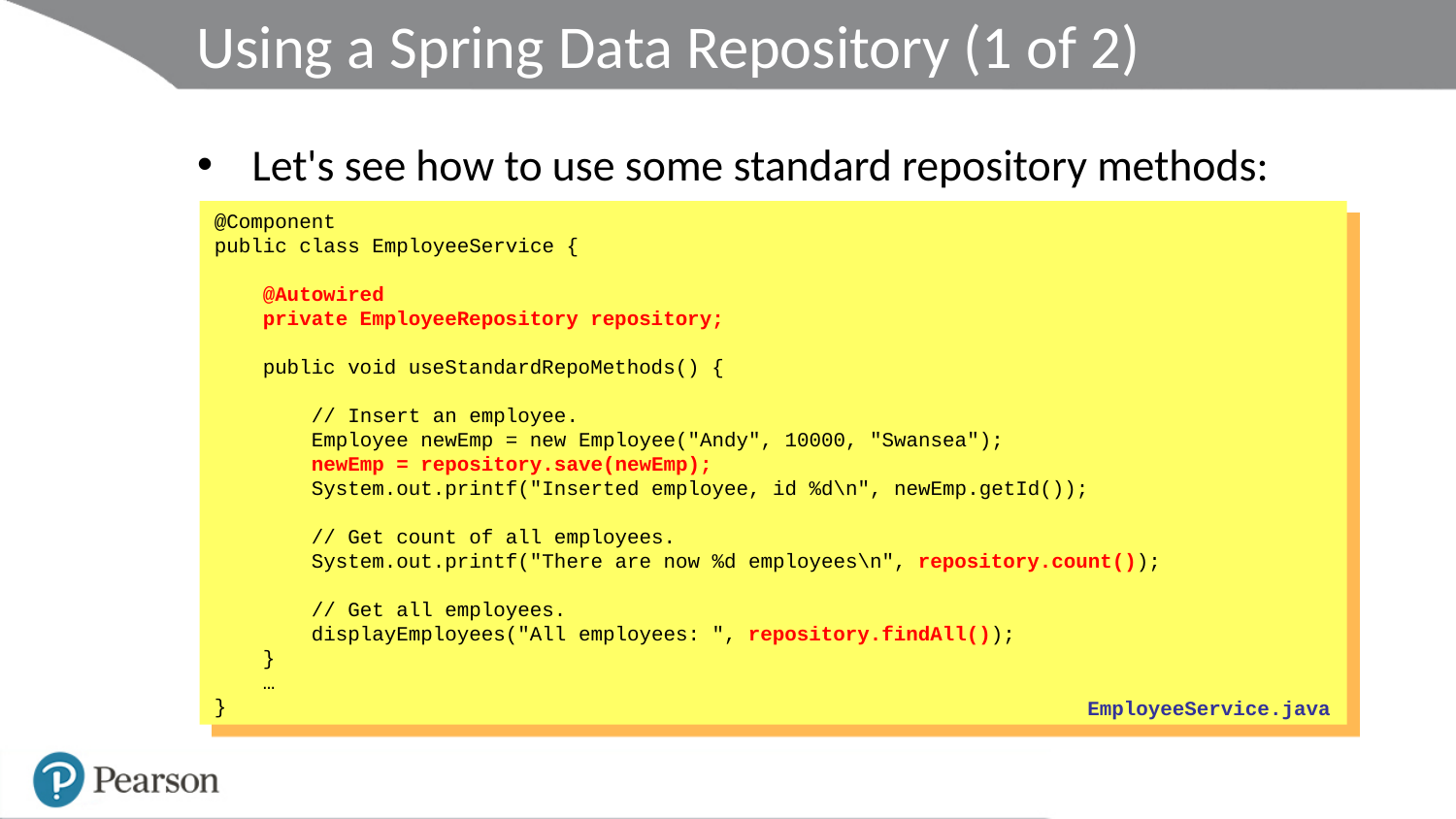

# Using a Spring Data Repository (1 of 2)
Let's see how to use some standard repository methods:
@Component
public class EmployeeService {

    @Autowired
    private EmployeeRepository repository;

    public void useStandardRepoMethods() {

        // Insert an employee.
        Employee newEmp = new Employee("Andy", 10000, "Swansea");
        newEmp = repository.save(newEmp);
        System.out.printf("Inserted employee, id %d\n", newEmp.getId());

        // Get count of all employees.
        System.out.printf("There are now %d employees\n", repository.count());

        // Get all employees.
        displayEmployees("All employees: ", repository.findAll());
    }
    …
}
EmployeeService.java